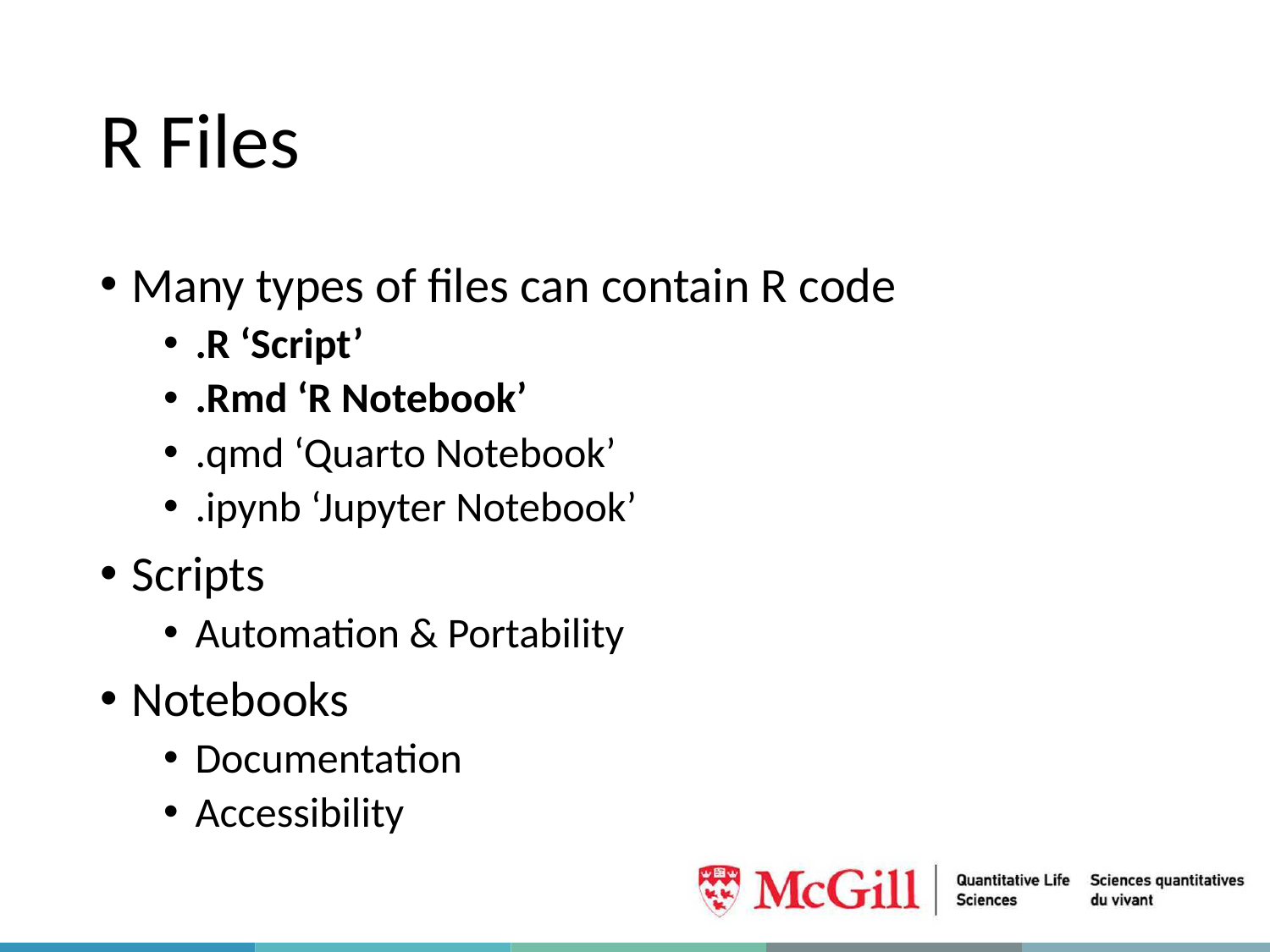

# R Files
Many types of files can contain R code
.R ‘Script’
.Rmd ‘R Notebook’
.qmd ‘Quarto Notebook’
.ipynb ‘Jupyter Notebook’
Scripts
Automation & Portability
Notebooks
Documentation
Accessibility